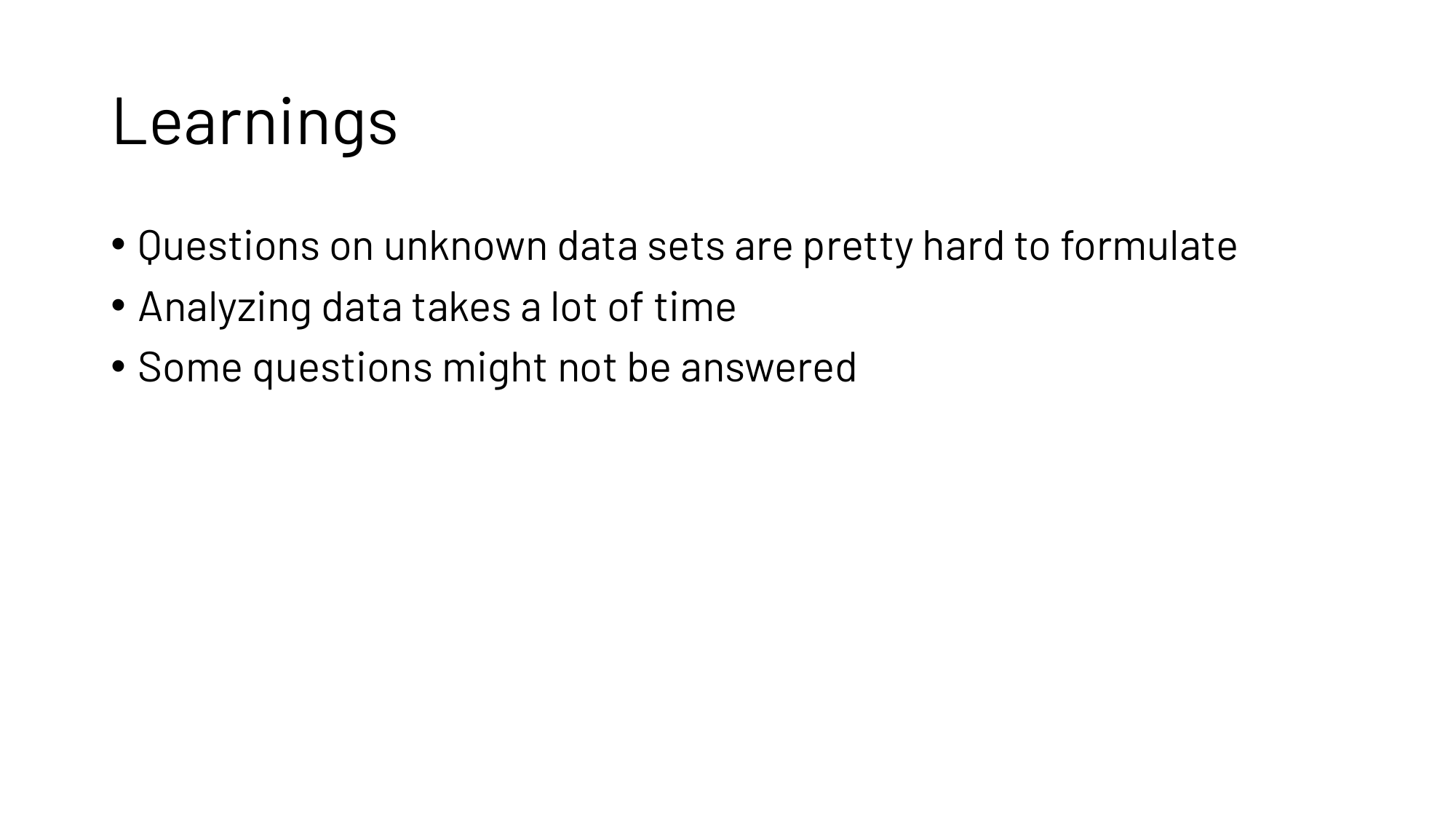

# Learnings
Questions on unknown data sets are pretty hard to formulate
Analyzing data takes a lot of time
Some questions might not be answered